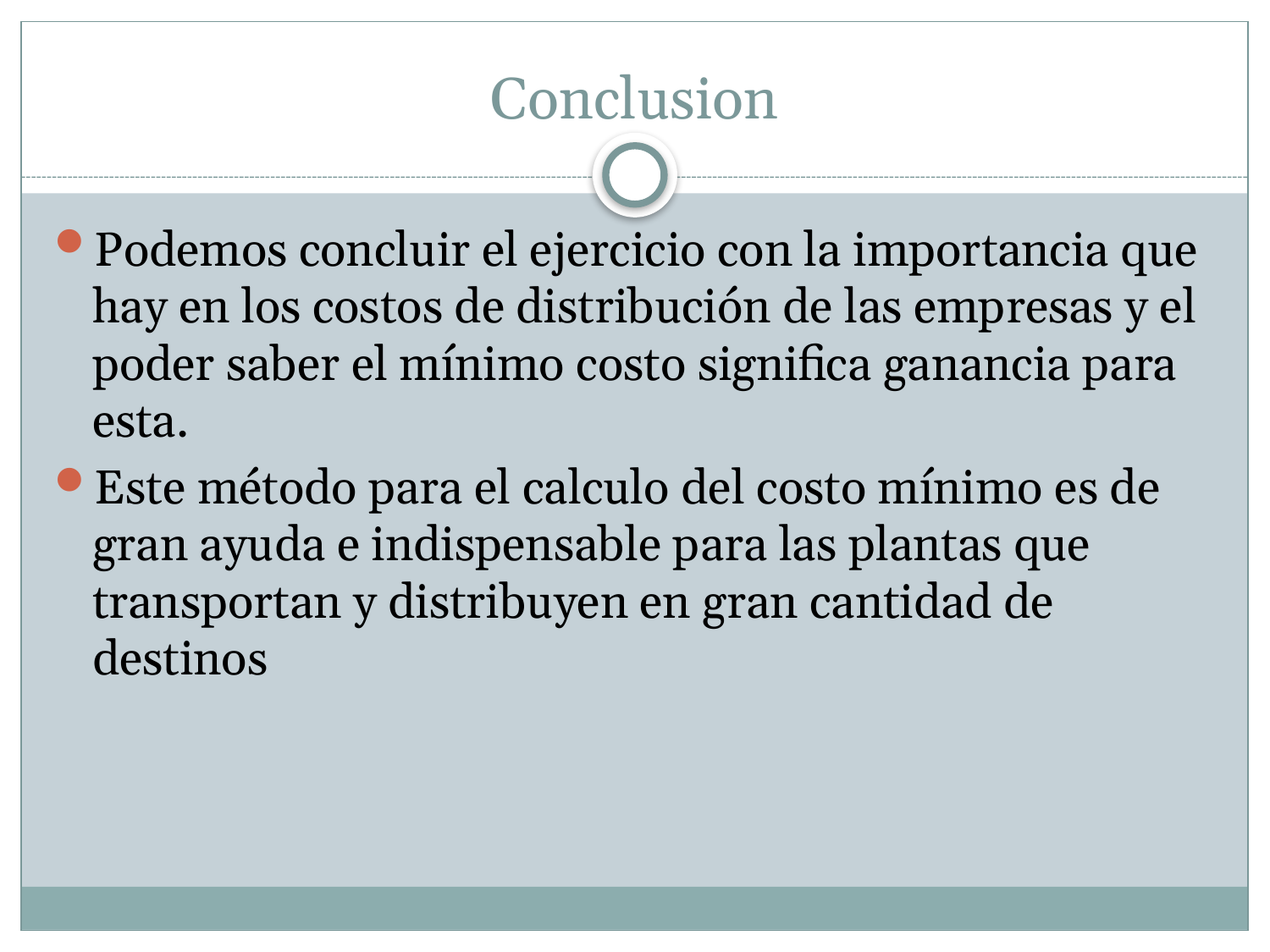

# Conclusion
Podemos concluir el ejercicio con la importancia que hay en los costos de distribución de las empresas y el poder saber el mínimo costo significa ganancia para esta.
Este método para el calculo del costo mínimo es de gran ayuda e indispensable para las plantas que transportan y distribuyen en gran cantidad de destinos